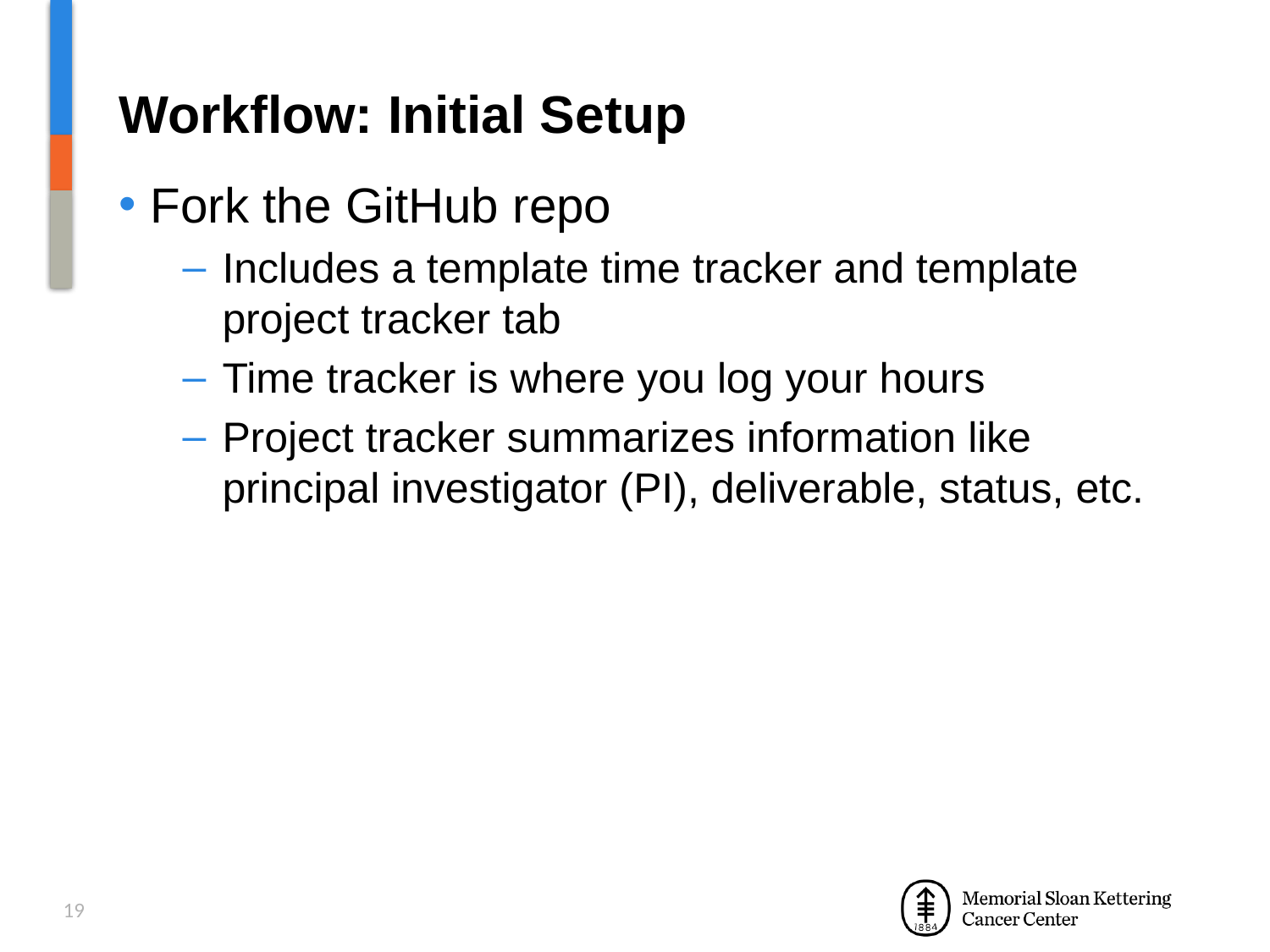

# Workflow: Initial Setup
Fork the GitHub repo
Includes a template time tracker and template project tracker tab
Time tracker is where you log your hours
Project tracker summarizes information like principal investigator (PI), deliverable, status, etc.
19